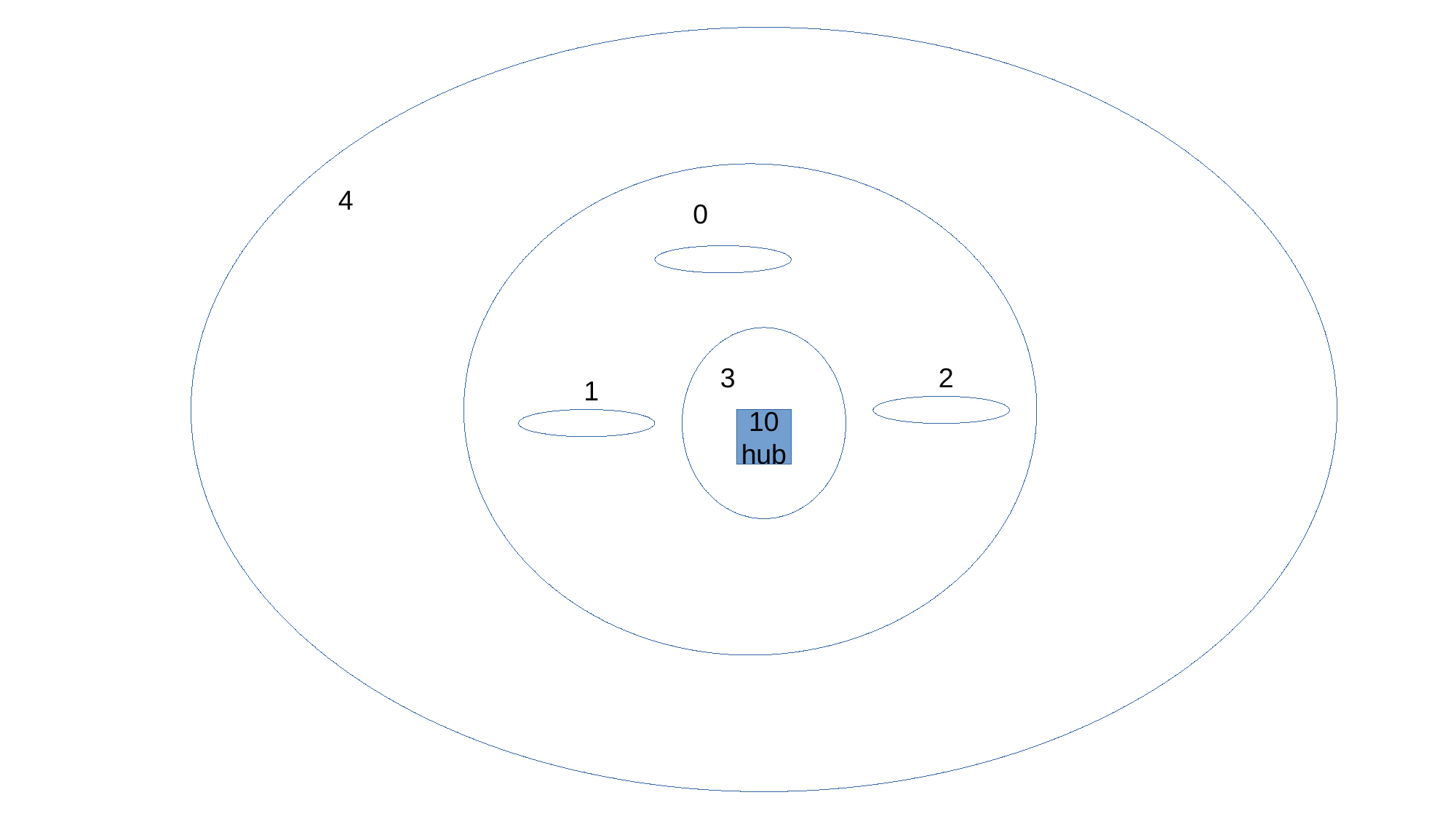

4
0

3
2
1

10
hub